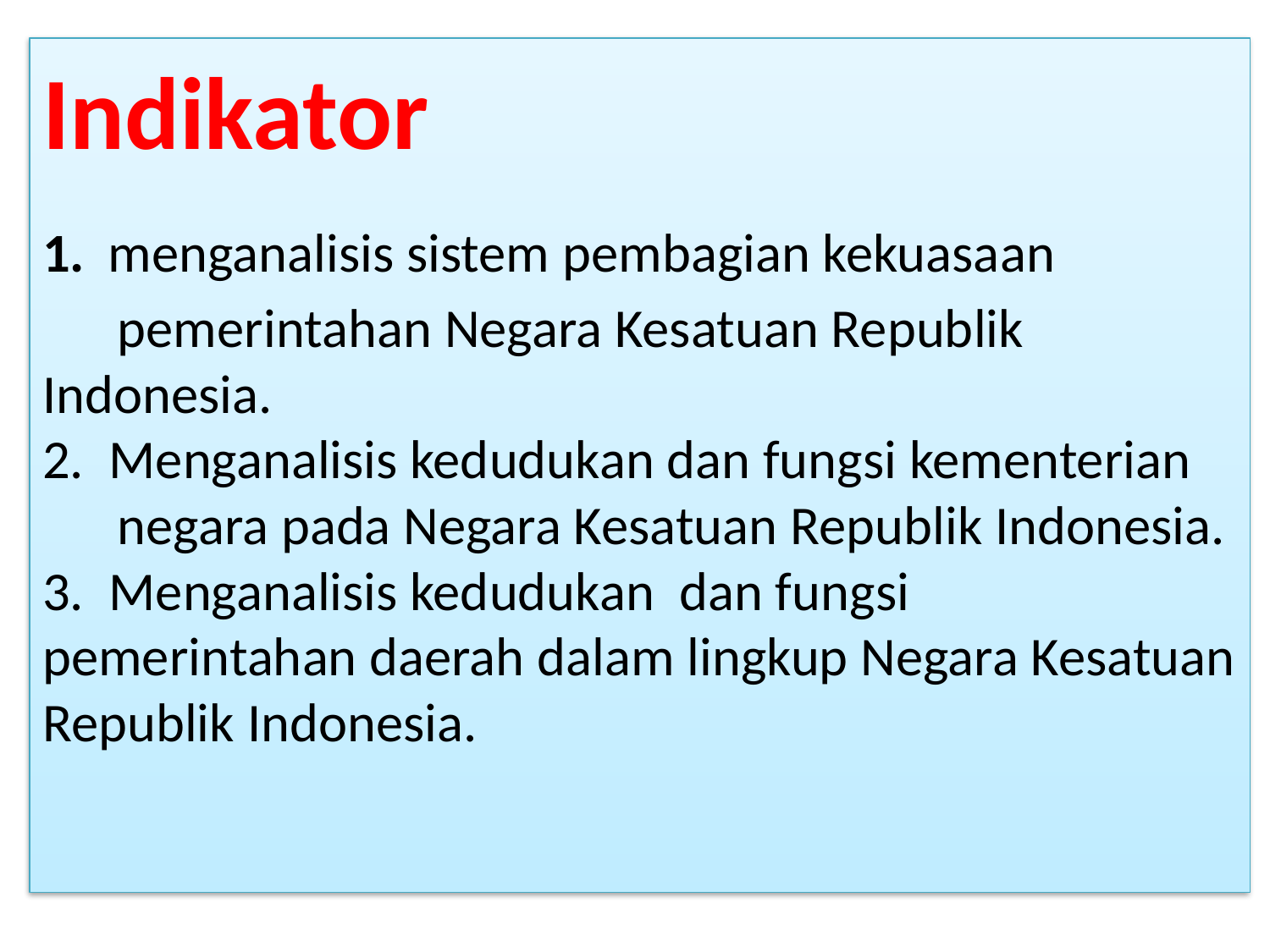

# Indikator 1. menganalisis sistem pembagian kekuasaan pemerintahan Negara Kesatuan Republik Indonesia. 2.  Menganalisis kedudukan dan fungsi kementerian negara pada Negara Kesatuan Republik Indonesia. 3.  Menganalisis kedudukan  dan fungsi pemerintahan daerah dalam lingkup Negara Kesatuan Republik Indonesia.